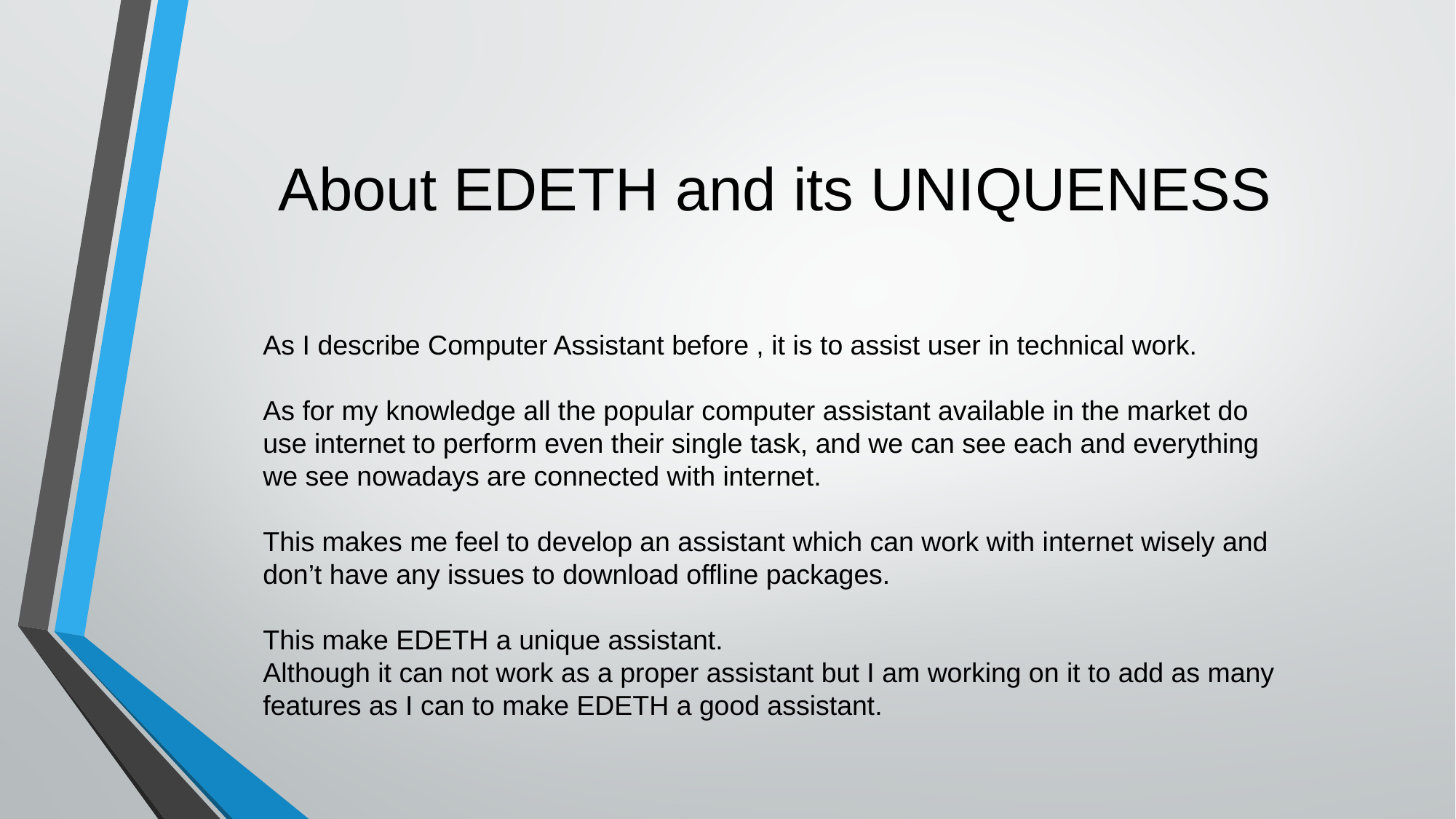

# About EDETH and its UNIQUENESS
As I describe Computer Assistant before , it is to assist user in technical work.

As for my knowledge all the popular computer assistant available in the market do use internet to perform even their single task, and we can see each and everything we see nowadays are connected with internet.

This makes me feel to develop an assistant which can work with internet wisely and don’t have any issues to download offline packages.

This make EDETH a unique assistant.
Although it can not work as a proper assistant but I am working on it to add as many features as I can to make EDETH a good assistant.